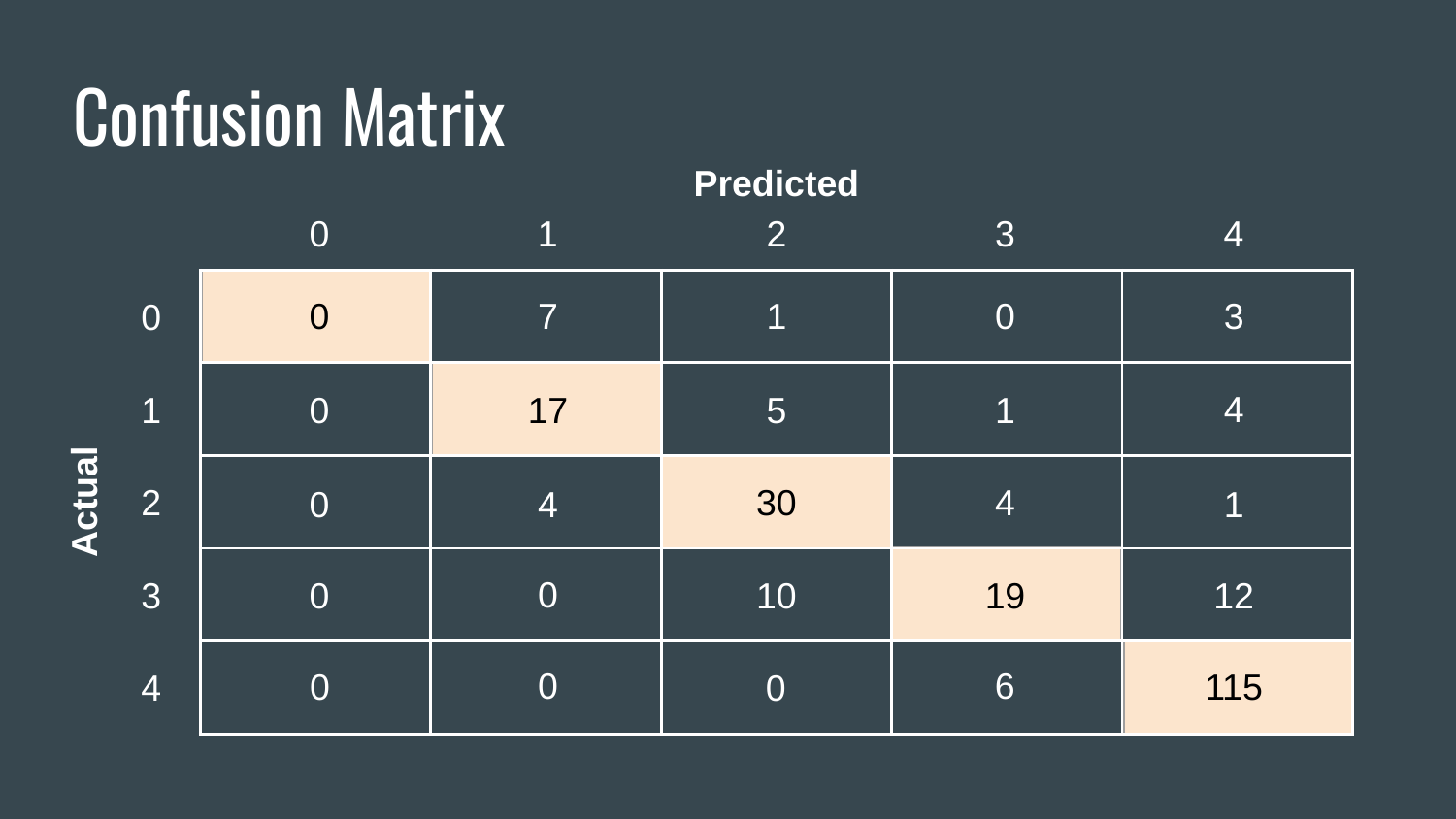

# Confusion Matrix
Predicted
0
1
2
3
4
|  |  |  |  |  |
| --- | --- | --- | --- | --- |
|  |  |  |  |  |
|  |  |  |  |  |
|  |  |  |  |  |
|  |  |  |  |  |

7
1
0
3
0
0

4
1
0
17
5
1

Actual
2
30
4
0
4
1

0
3
10
19
0
12

0
6
0
115
4
0